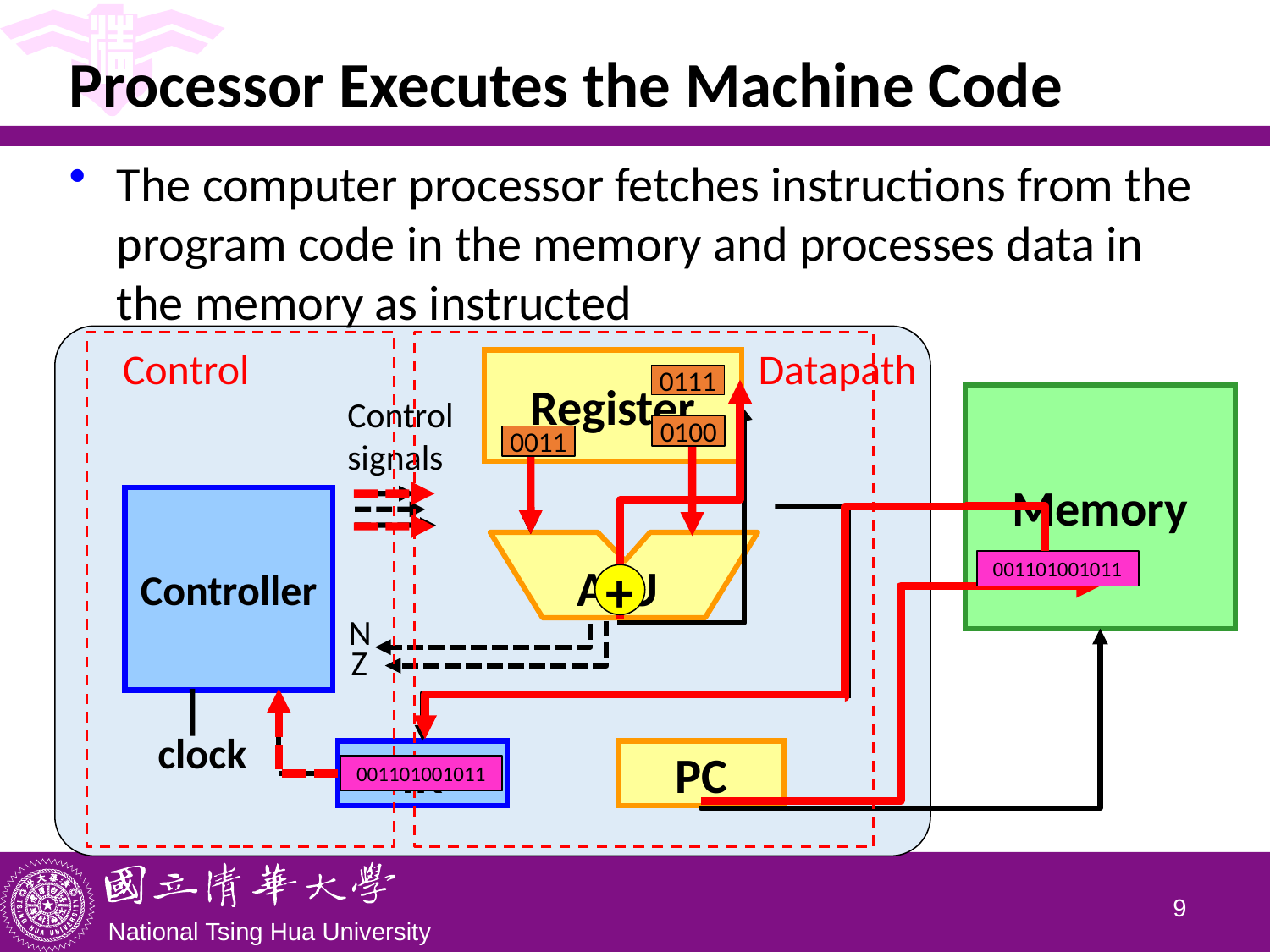

# Processor Executes the Machine Code
The computer processor fetches instructions from the program code in the memory and processes data in the memory as instructed

Control
Datapath
Register
0111
Memory
Control signals
0100
0011

Controller

001101001011
ALU
+
N
Z

clock
IR
PC
001101001011
9